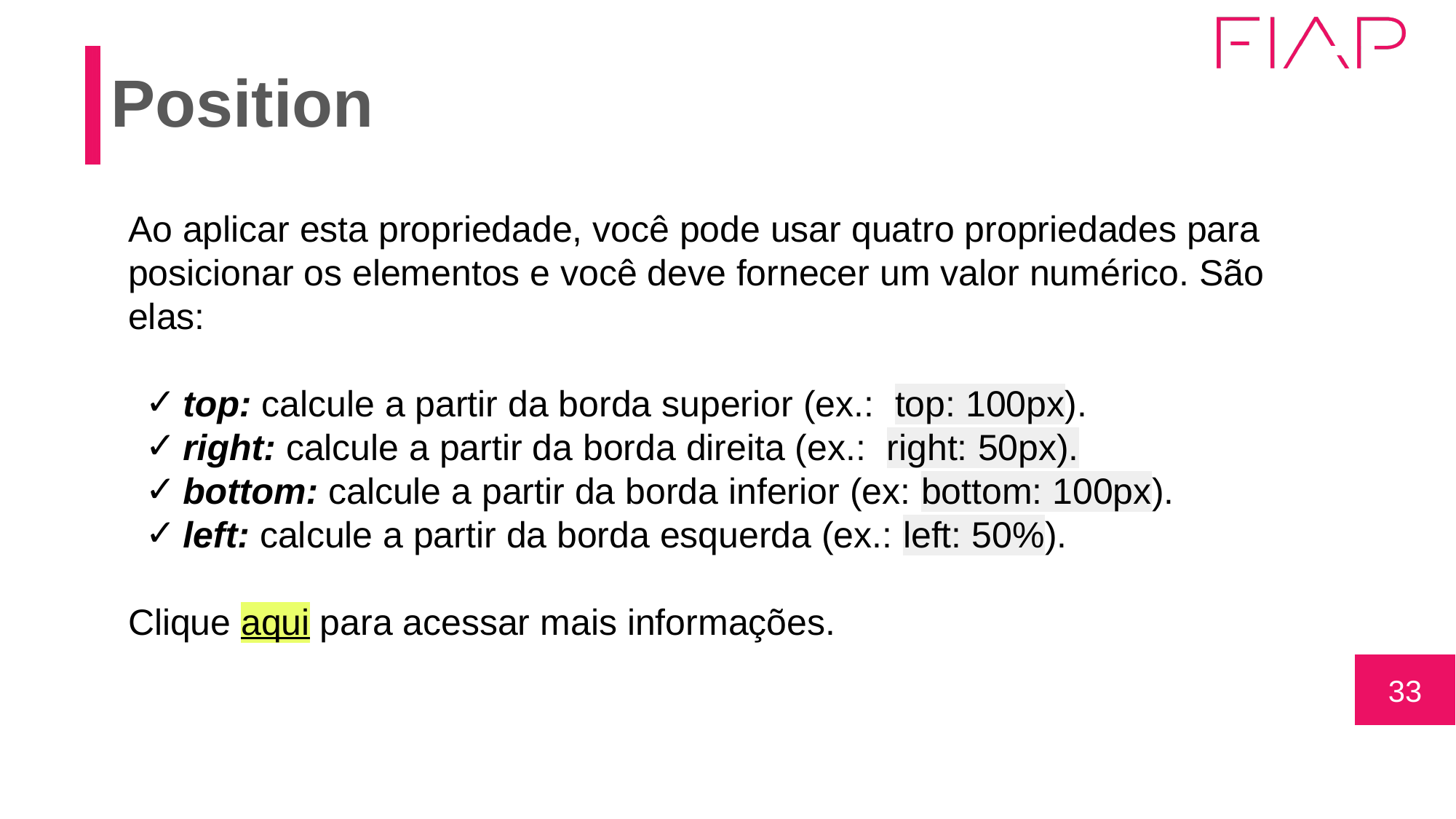

# Position
Ao aplicar esta propriedade, você pode usar quatro propriedades para posicionar os elementos e você deve fornecer um valor numérico. São elas:

top: calcule a partir da borda superior (ex.:  top: 100px).
right: calcule a partir da borda direita (ex.:  right: 50px).
bottom: calcule a partir da borda inferior (ex: bottom: 100px).
left: calcule a partir da borda esquerda (ex.: left: 50%).

Clique aqui para acessar mais informações.

33